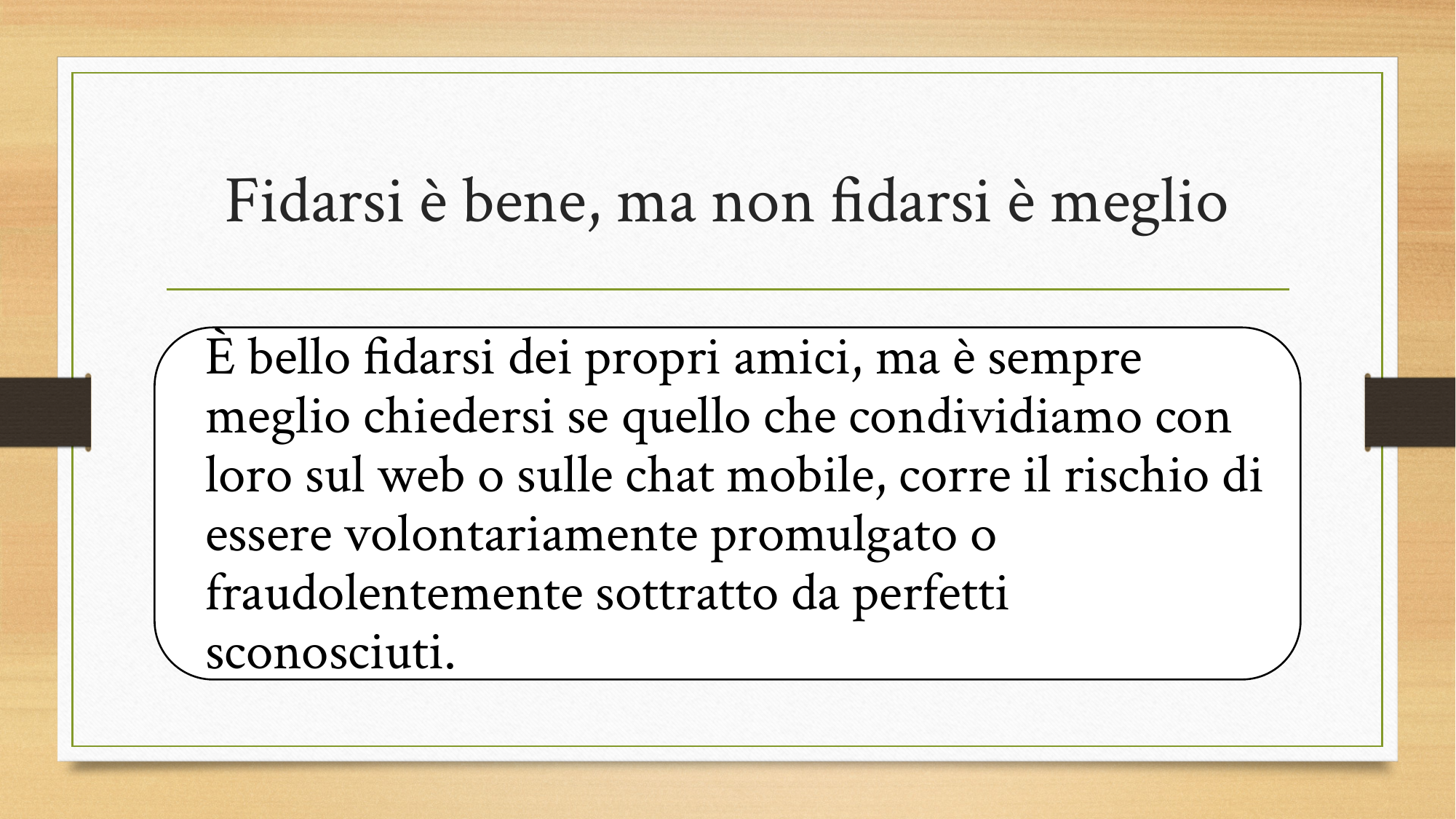

# Fidarsi è bene, ma non fidarsi è meglio
È bello fidarsi dei propri amici, ma è sempre meglio chiedersi se quello che condividiamo con loro sul web o sulle chat mobile, corre il rischio di essere volontariamente promulgato o fraudolentemente sottratto da perfetti sconosciuti.